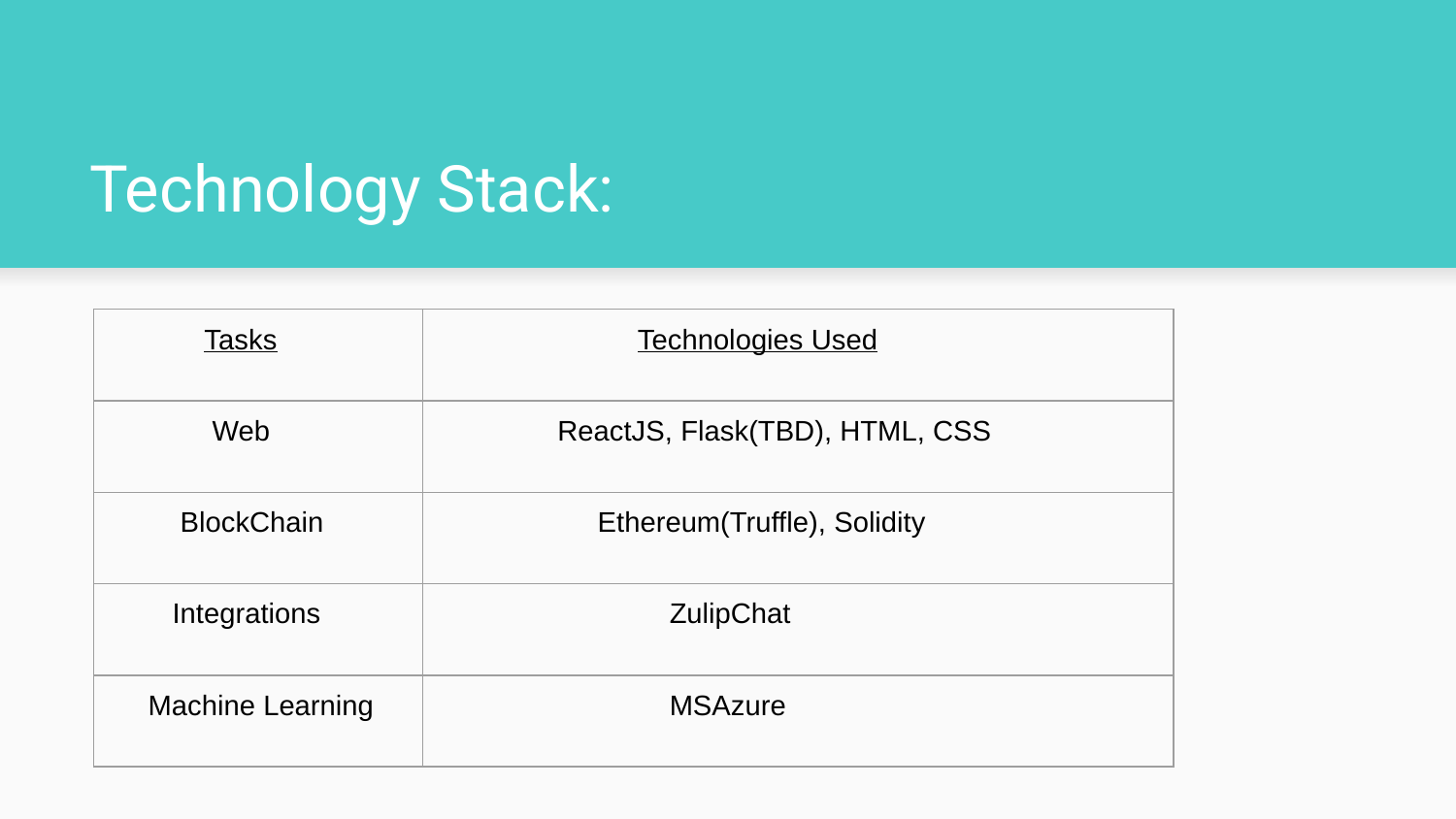

# Technology Stack:
| Tasks | Technologies Used |
| --- | --- |
| Web | ReactJS, Flask(TBD), HTML, CSS |
| BlockChain | Ethereum(Truffle), Solidity |
| Integrations | ZulipChat |
| Machine Learning | MSAzure |